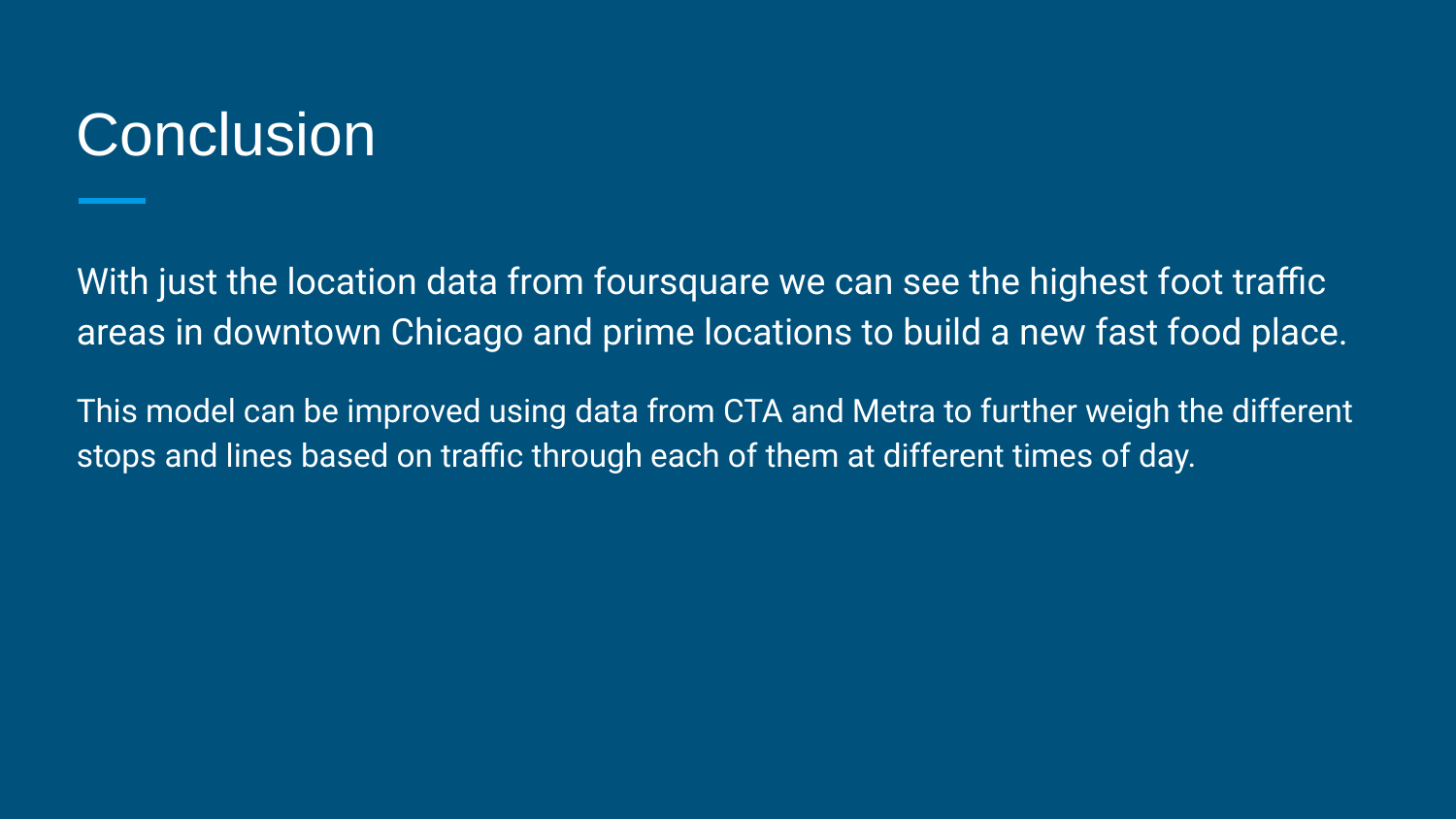

# Conclusion
With just the location data from foursquare we can see the highest foot traffic areas in downtown Chicago and prime locations to build a new fast food place.
This model can be improved using data from CTA and Metra to further weigh the different stops and lines based on traffic through each of them at different times of day.